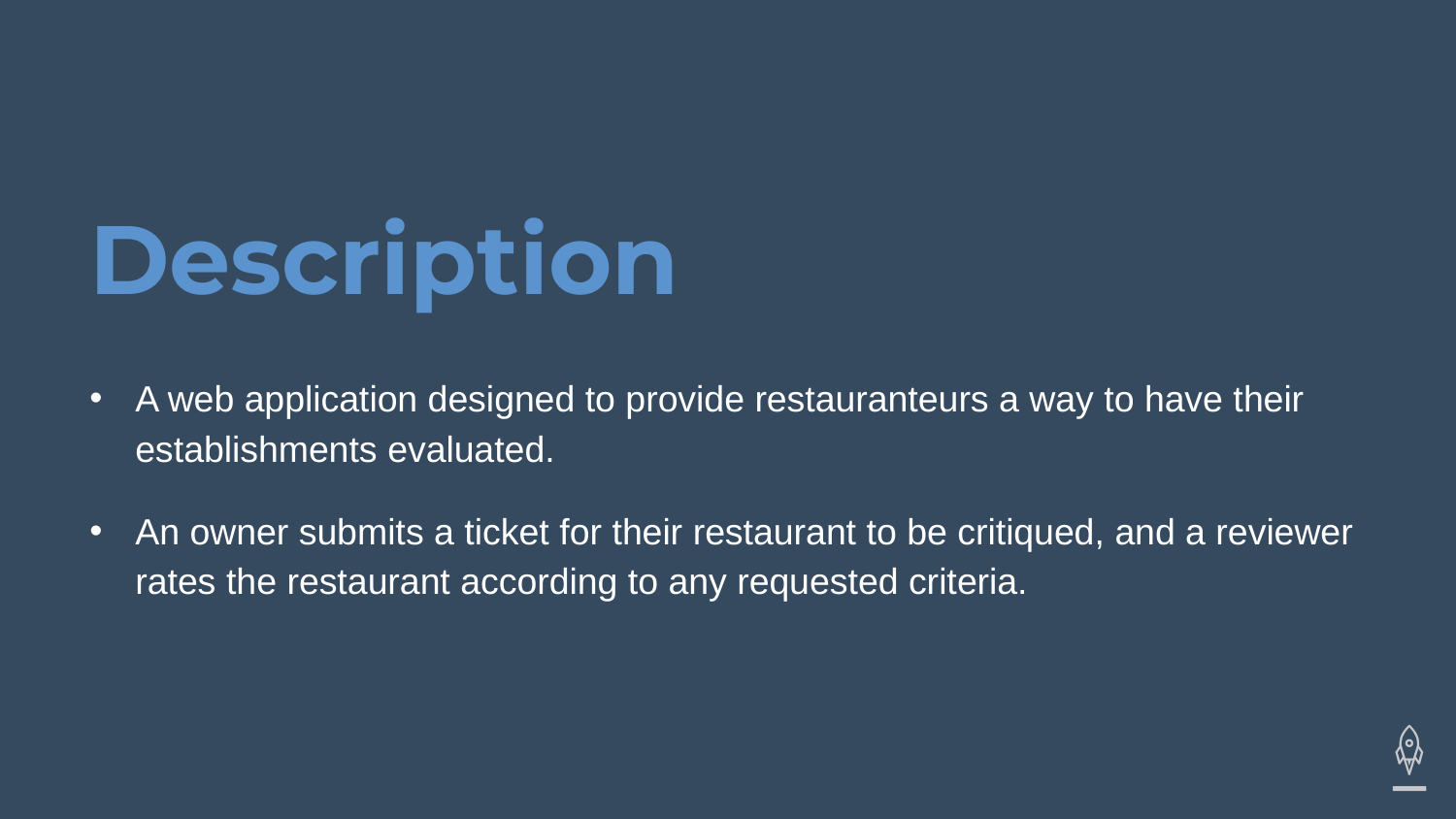

# Description
A web application designed to provide restauranteurs a way to have their establishments evaluated.
An owner submits a ticket for their restaurant to be critiqued, and a reviewer  rates the restaurant according to any requested criteria.